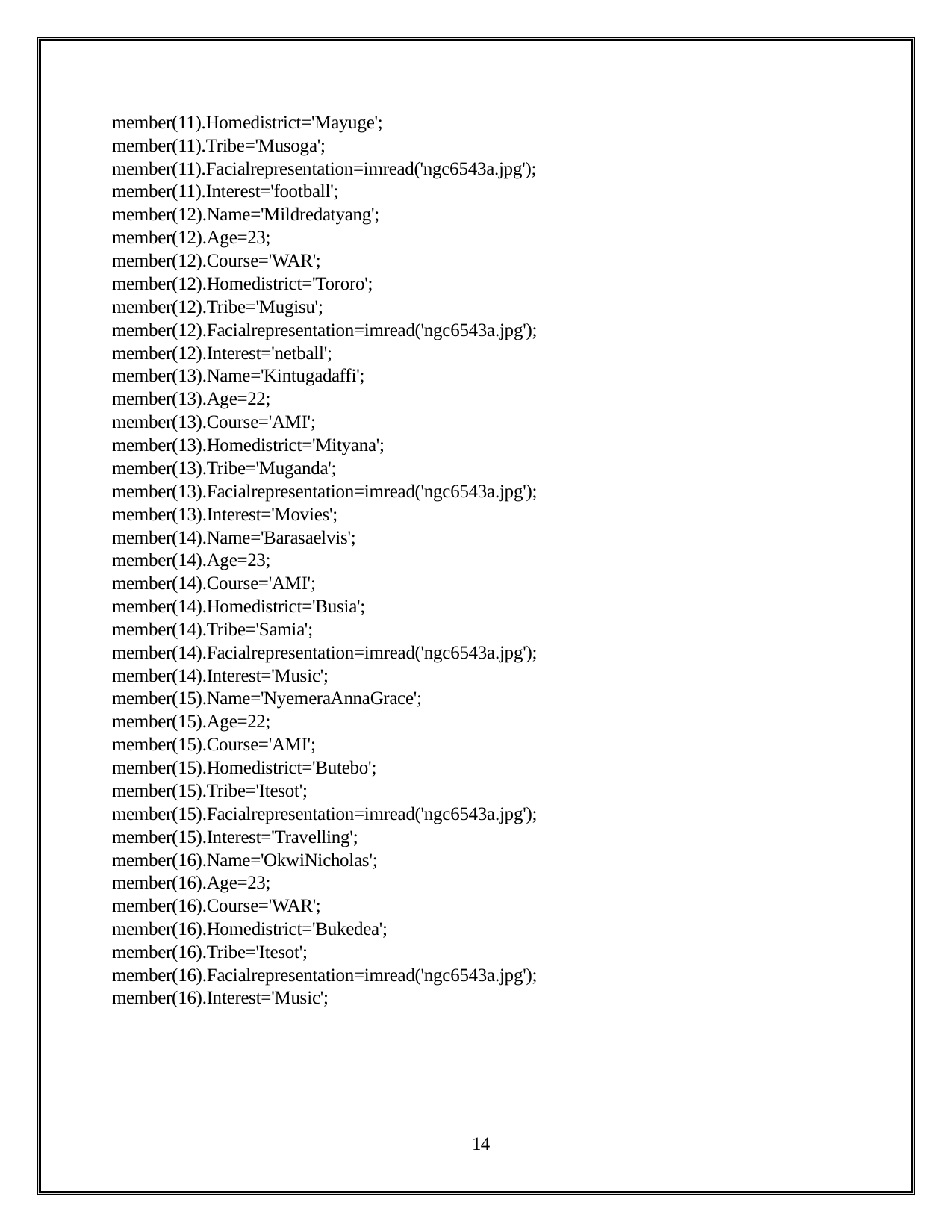

member(11).Homedistrict='Mayuge'; member(11).Tribe='Musoga'; member(11).Facialrepresentation=imread('ngc6543a.jpg'); member(11).Interest='football'; member(12).Name='Mildredatyang'; member(12).Age=23;
member(12).Course='WAR'; member(12).Homedistrict='Tororo'; member(12).Tribe='Mugisu'; member(12).Facialrepresentation=imread('ngc6543a.jpg'); member(12).Interest='netball'; member(13).Name='Kintugadaffi';
member(13).Age=22; member(13).Course='AMI'; member(13).Homedistrict='Mityana'; member(13).Tribe='Muganda';
member(13).Facialrepresentation=imread('ngc6543a.jpg'); member(13).Interest='Movies'; member(14).Name='Barasaelvis';
member(14).Age=23; member(14).Course='AMI'; member(14).Homedistrict='Busia'; member(14).Tribe='Samia';
member(14).Facialrepresentation=imread('ngc6543a.jpg'); member(14).Interest='Music'; member(15).Name='NyemeraAnnaGrace'; member(15).Age=22;
member(15).Course='AMI'; member(15).Homedistrict='Butebo'; member(15).Tribe='Itesot'; member(15).Facialrepresentation=imread('ngc6543a.jpg'); member(15).Interest='Travelling'; member(16).Name='OkwiNicholas'; member(16).Age=23;
member(16).Course='WAR'; member(16).Homedistrict='Bukedea'; member(16).Tribe='Itesot'; member(16).Facialrepresentation=imread('ngc6543a.jpg'); member(16).Interest='Music';
14